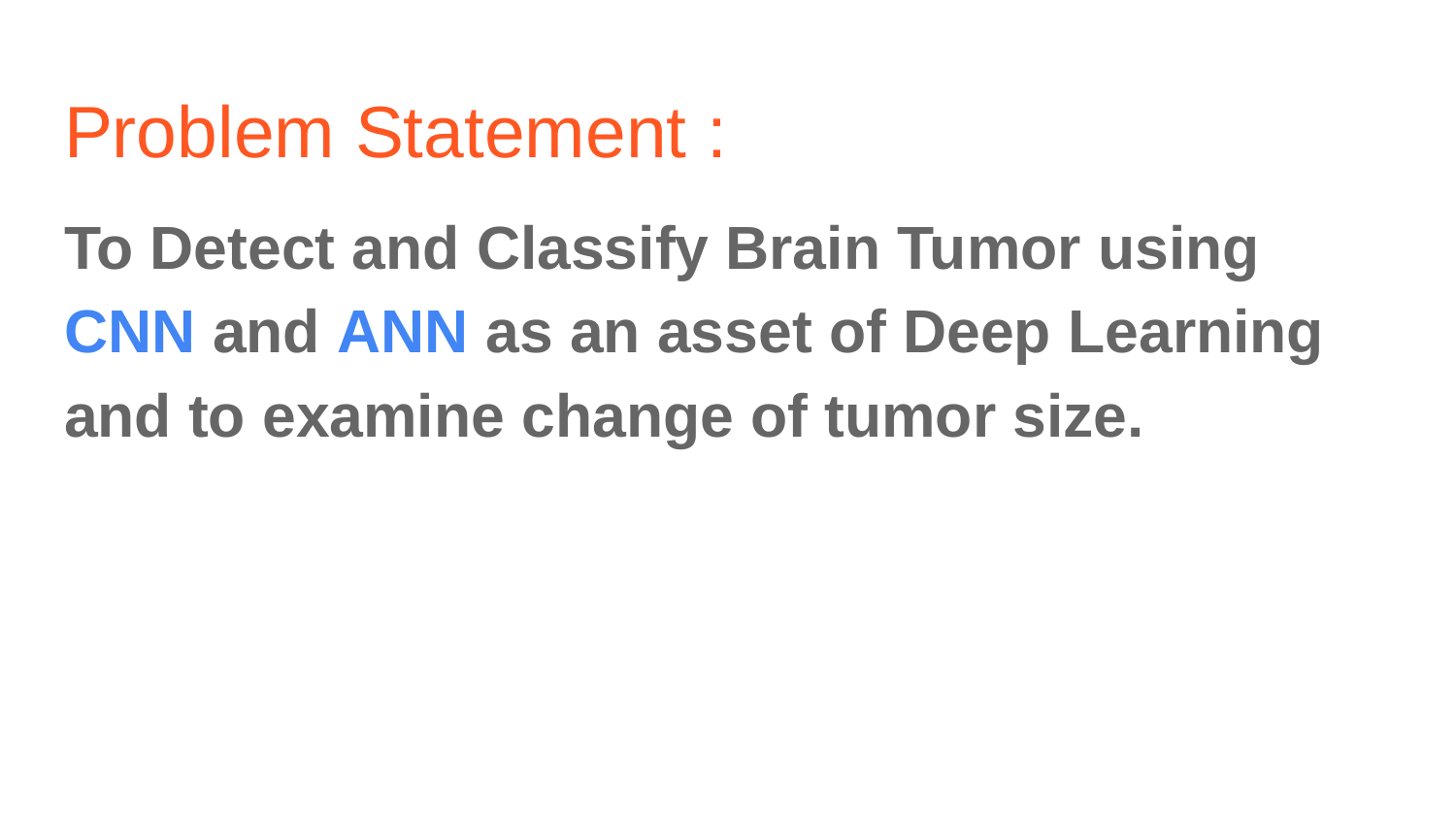

# Problem Statement :

To Detect and Classify Brain Tumor using CNN and ANN as an asset of Deep Learning and to examine change of tumor size.